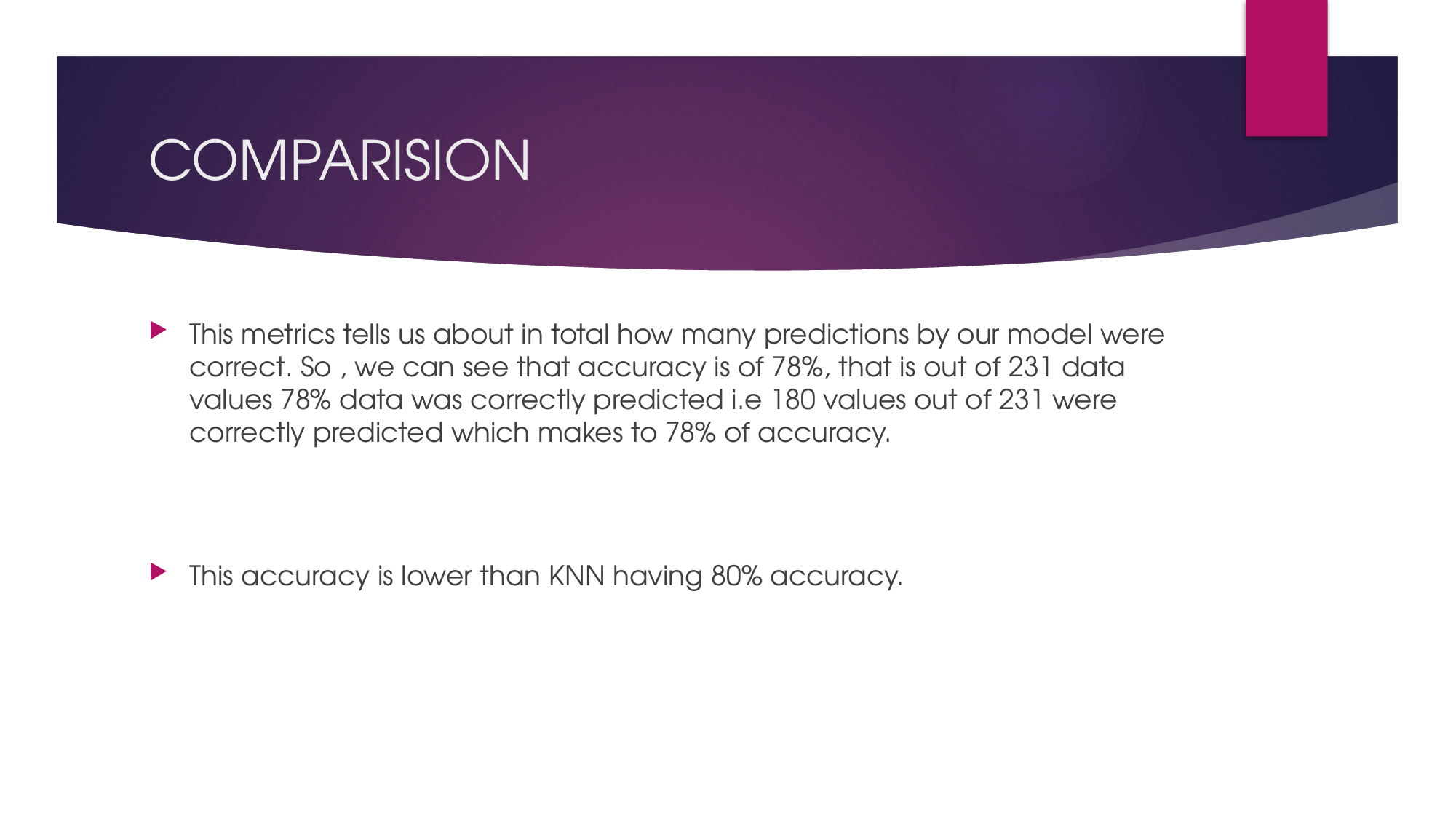

# COMPARISION
This metrics tells us about in total how many predictions by our model were correct. So , we can see that accuracy is of 78%, that is out of 231 data values 78% data was correctly predicted i.e 180 values out of 231 were correctly predicted which makes to 78% of accuracy.

This accuracy is lower than KNN having 80% accuracy.